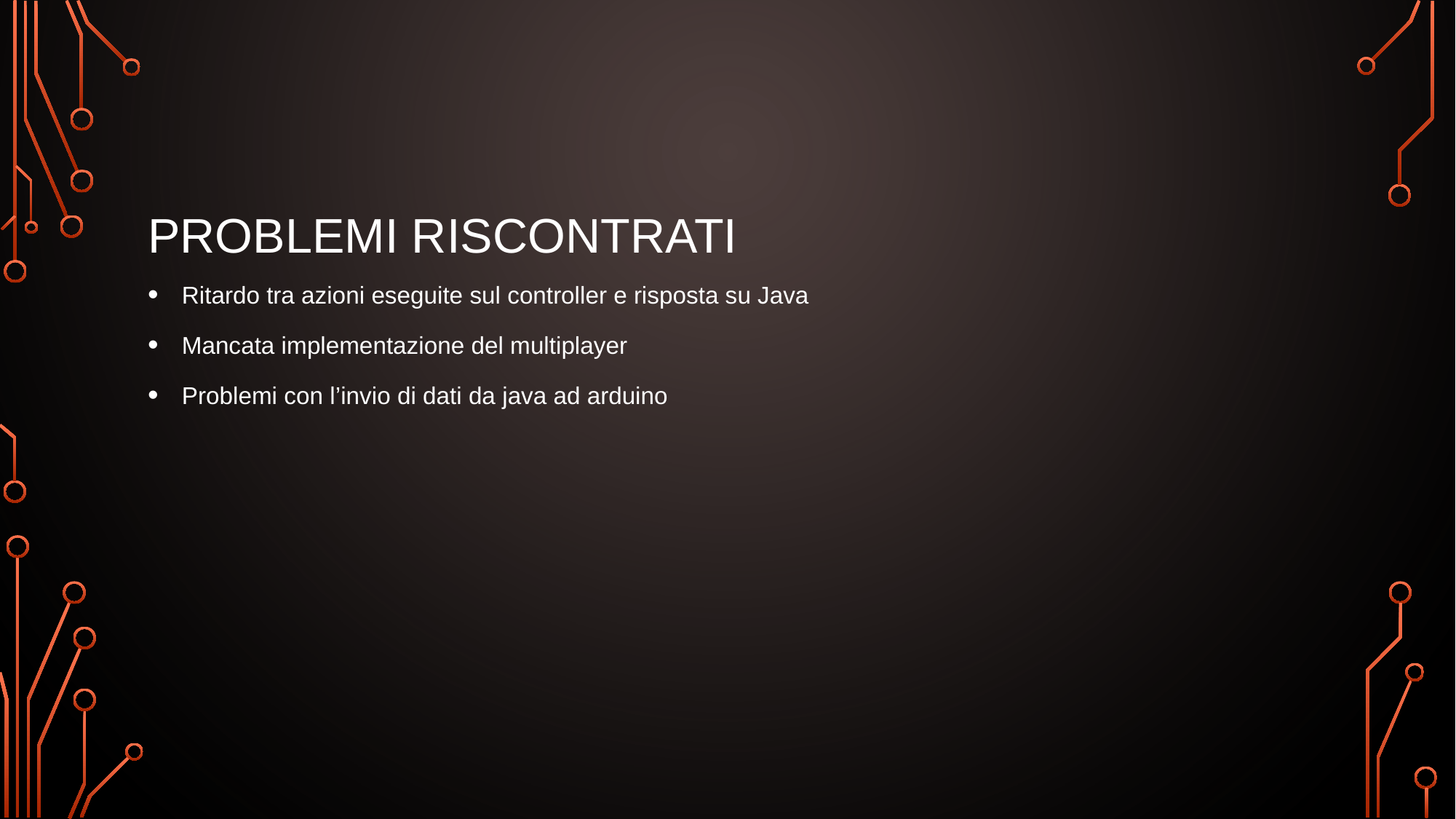

# Problemi riscontrati
Ritardo tra azioni eseguite sul controller e risposta su Java
Mancata implementazione del multiplayer
Problemi con l’invio di dati da java ad arduino